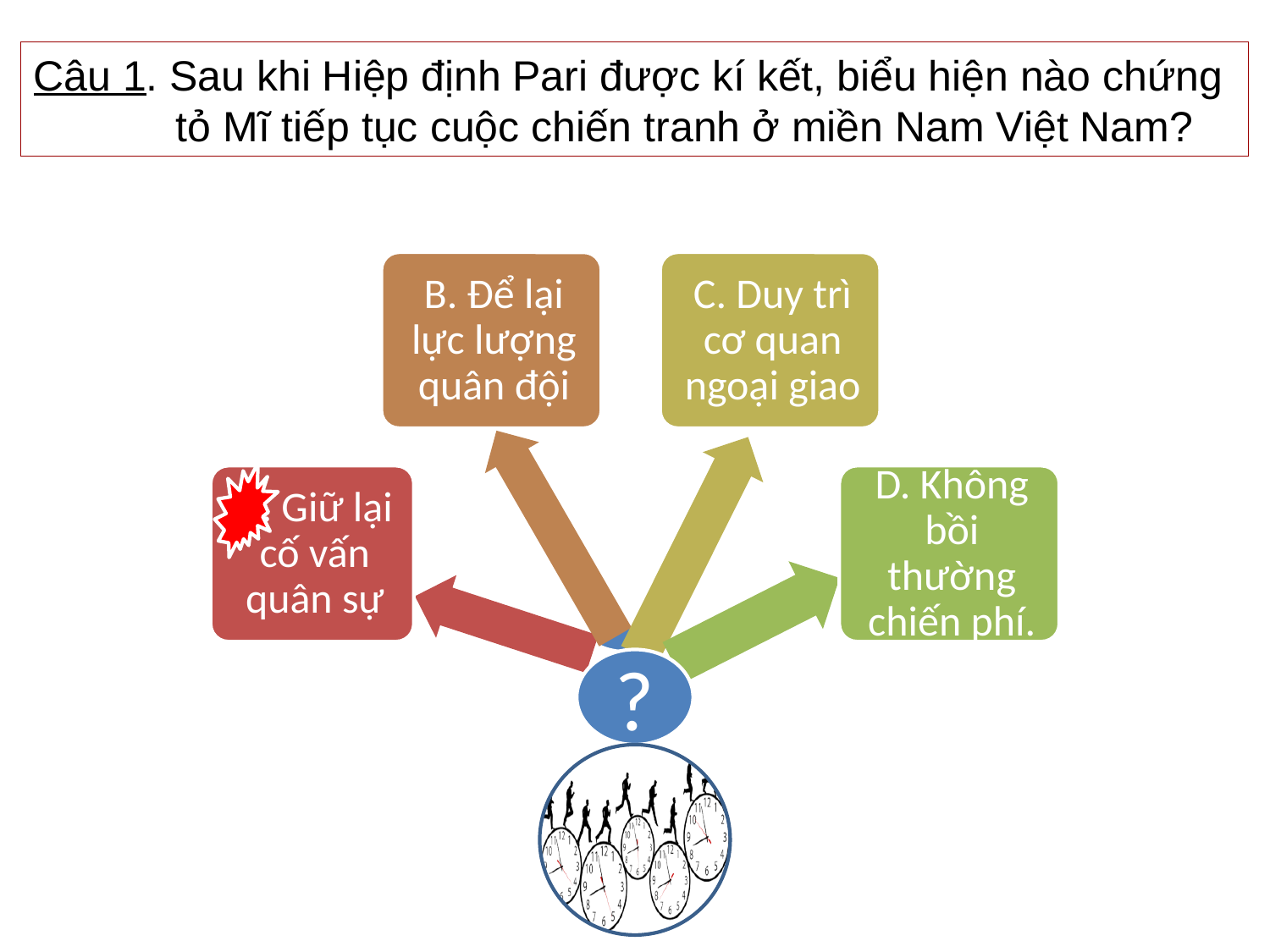

Câu 1. Sau khi Hiệp định Pari được kí kết, biểu hiện nào chứng
            tỏ Mĩ tiếp tục cuộc chiến tranh ở miền Nam Việt Nam?
?
A. Giữ lại cố vấn quân sự
B. Để lại lực lượng quân đội
C. Duy trì cơ quan ngoại giao
D. Không bồi thường chiến phí.

?